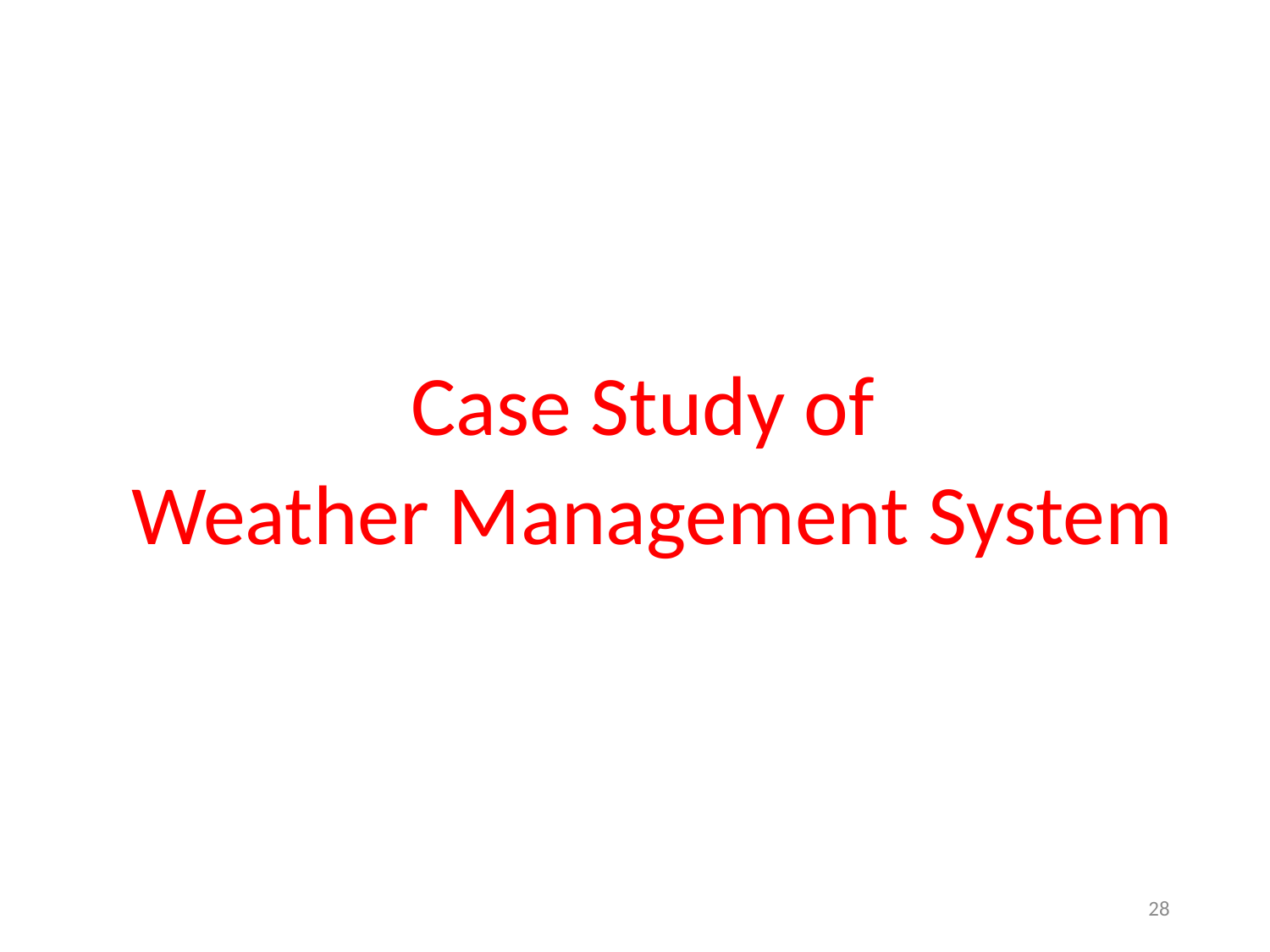

Case Study of
Weather Management System
28